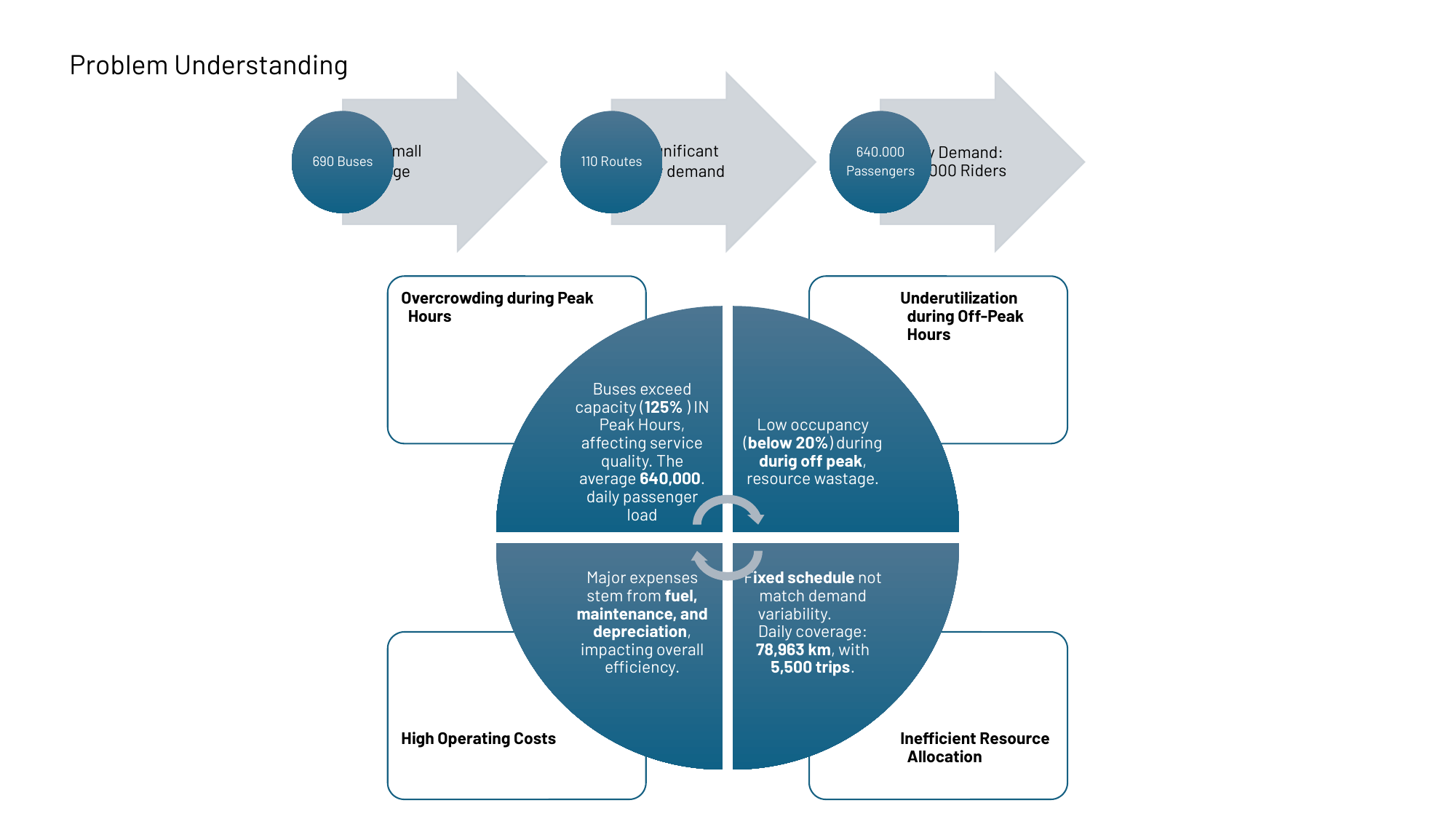

Problem Understanding
600 small
90 large
690 Buses
93 significant
17 low demand
110 Routes
Daily Demand: 640.000 Riders
640.000
Passengers

Inefficient Resource Allocation

High Operating Costs
Underutilization during Off-Peak Hours
Overcrowding during Peak Hours
Buses exceed capacity (125% ) IN Peak Hours, affecting service quality. The average 640,000. daily passenger load
Low occupancy (below 20%) during durig off peak, resource wastage.
Fixed schedule not match demand variability.            Daily coverage: 78,963 km, with 5,500 trips.
Major expenses stem from fuel, maintenance, and depreciation, impacting overall efficiency.